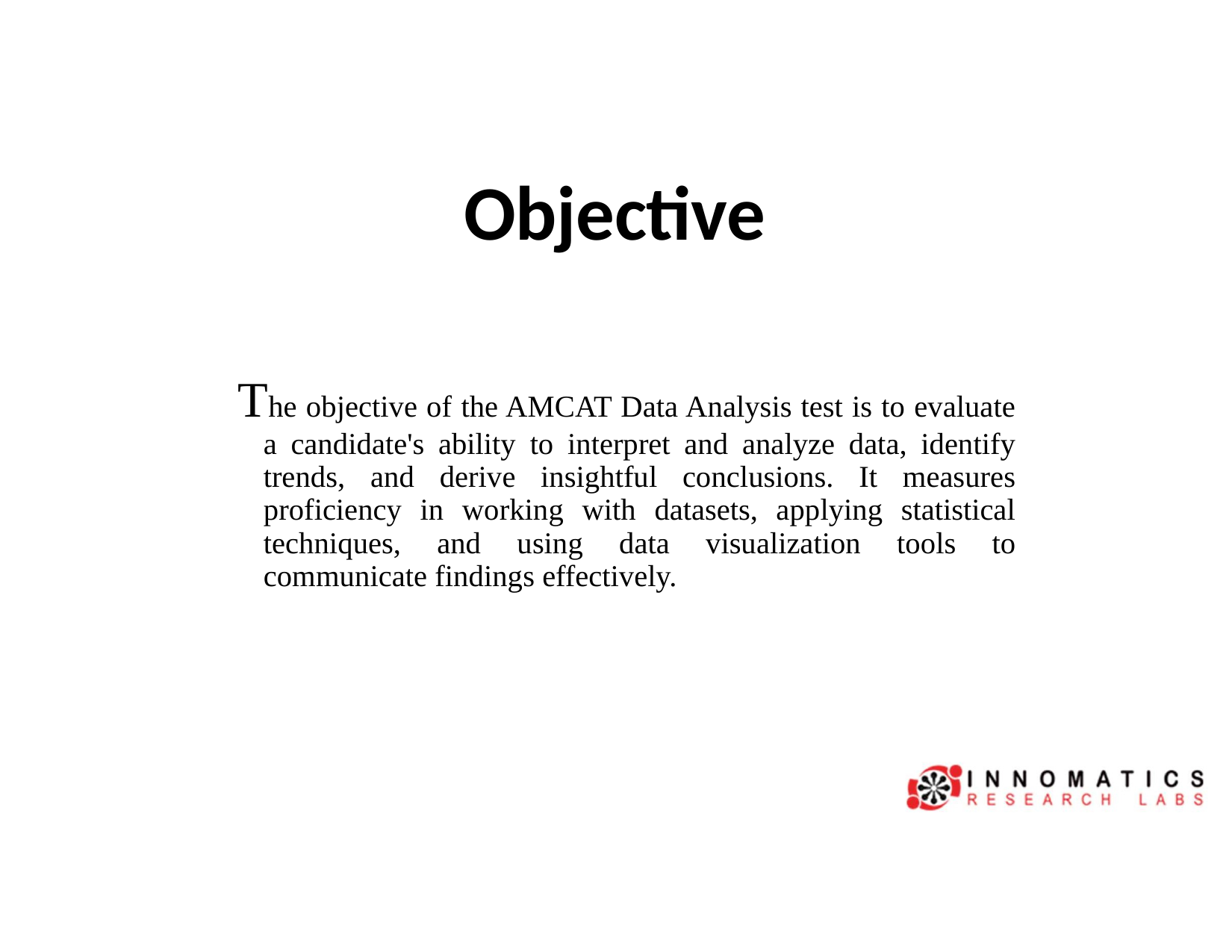

# Objective
The objective of the AMCAT Data Analysis test is to evaluate a candidate's ability to interpret and analyze data, identify trends, and derive insightful conclusions. It measures proficiency in working with datasets, applying statistical techniques, and using data visualization tools to communicate findings effectively.